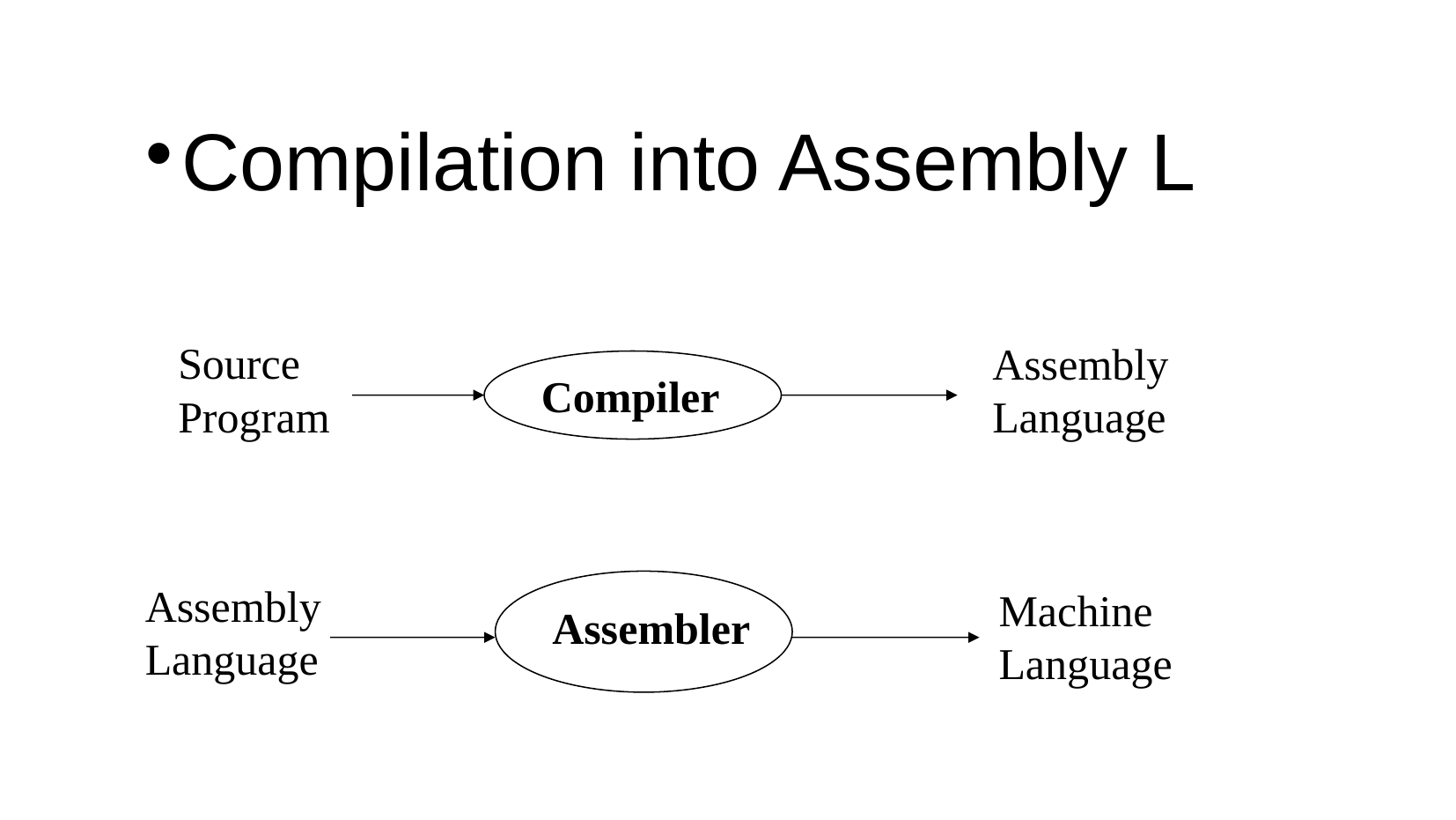

Compilation into Assembly L
Assembly Language
Source
Program

Compiler

Assembly Language
Machine
Language
Assembler